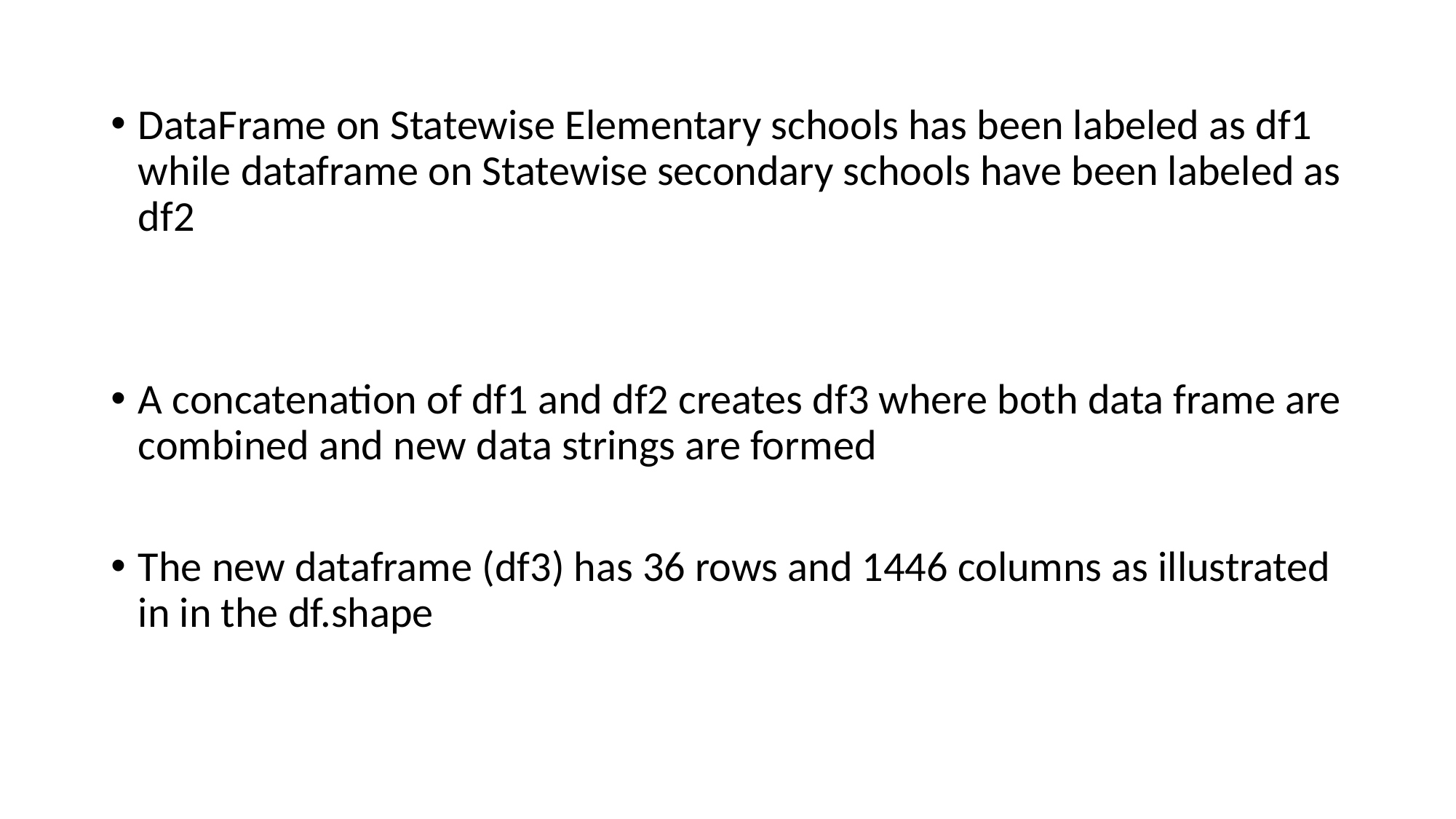

DataFrame on Statewise Elementary schools has been labeled as df1 while dataframe on Statewise secondary schools have been labeled as df2

A concatenation of df1 and df2 creates df3 where both data frame are combined and new data strings are formed

The new dataframe (df3) has 36 rows and 1446 columns as illustrated in in the df.shape